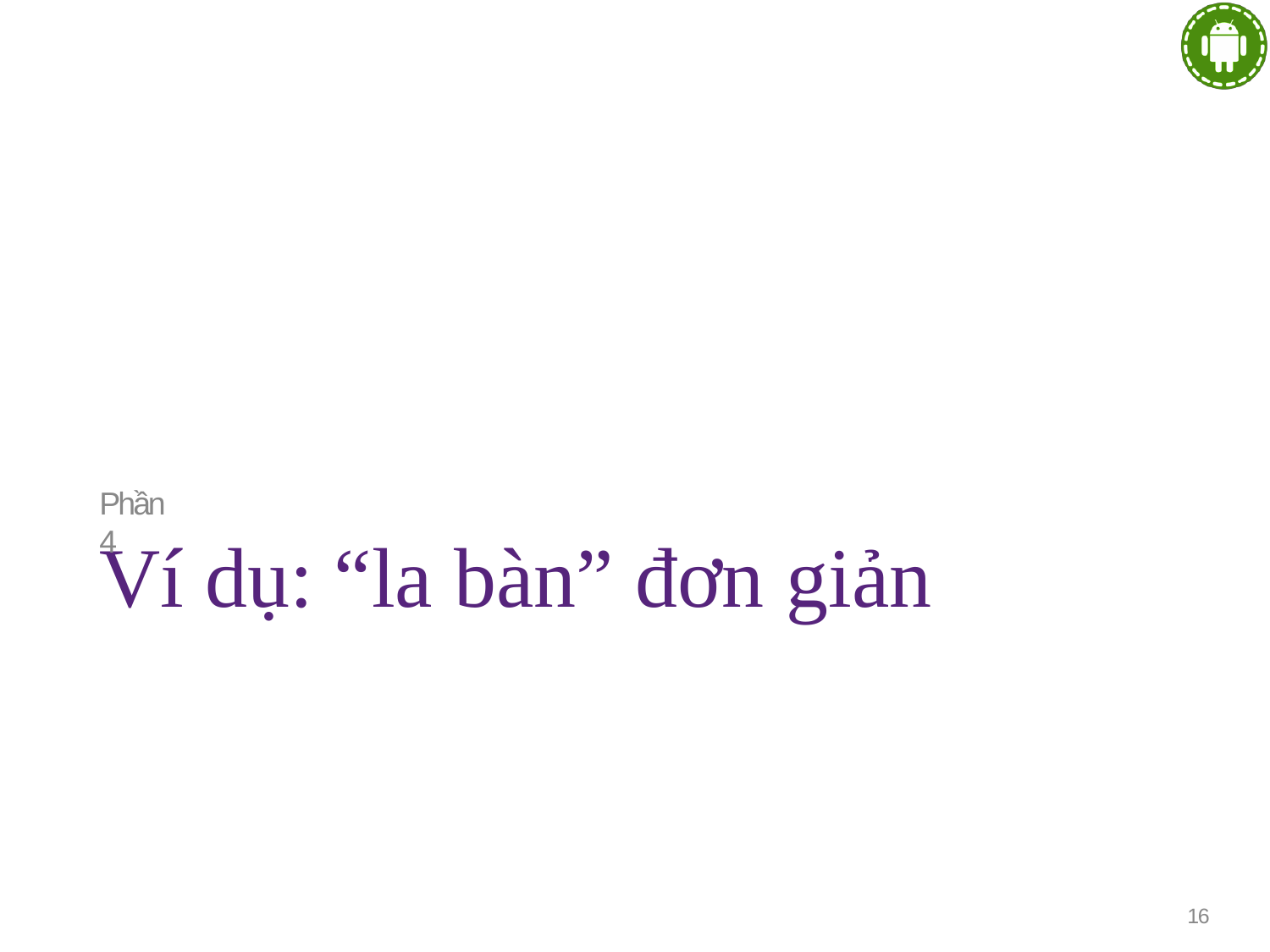

Phần 4
# Ví dụ: “la bàn” đơn giản
16